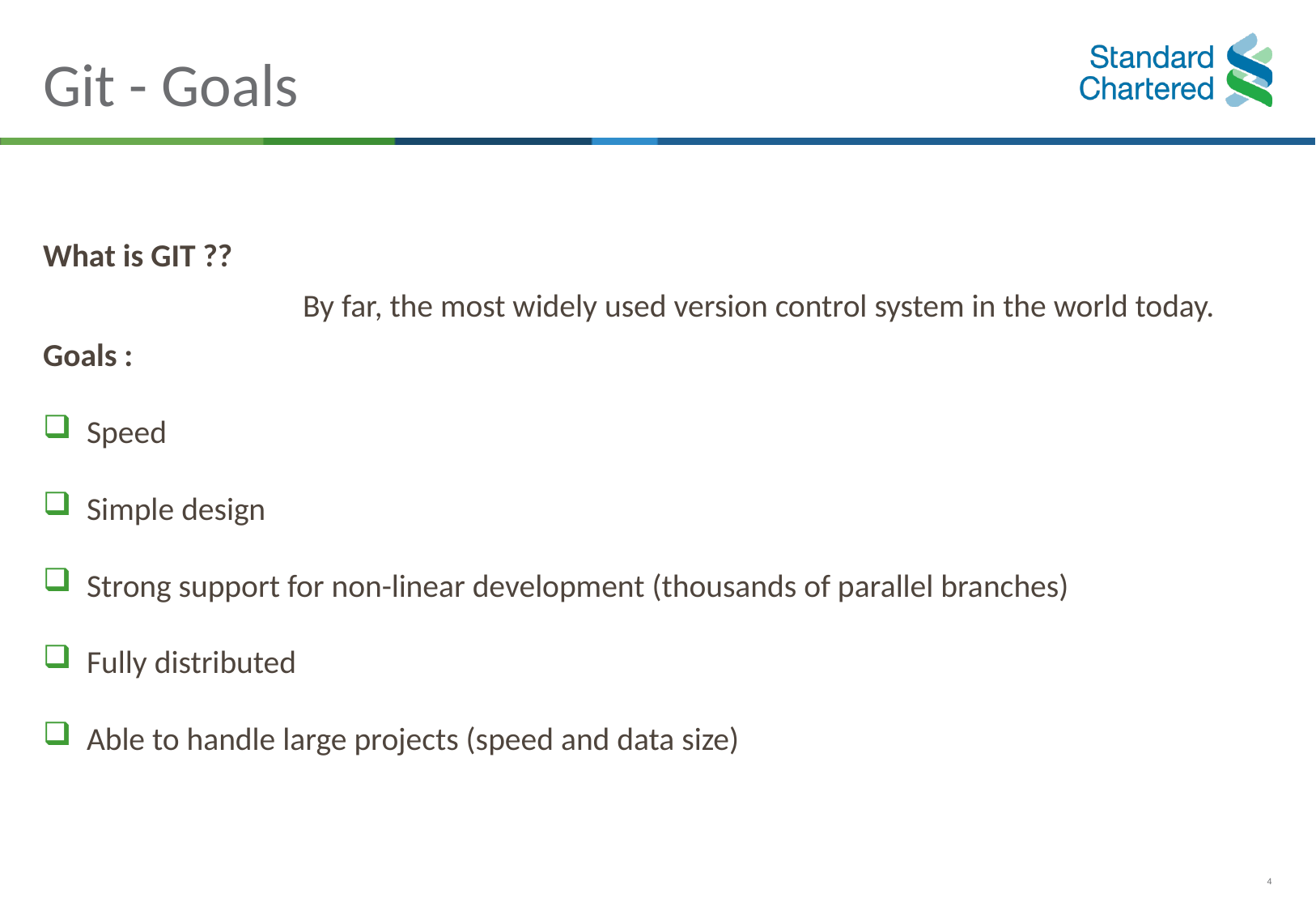

# Git - Goals

What is GIT ??
	                   By far, the most widely used version control system in the world today.
Goals :
Speed
Simple design
Strong support for non-linear development (thousands of parallel branches)
Fully distributed
Able to handle large projects (speed and data size)